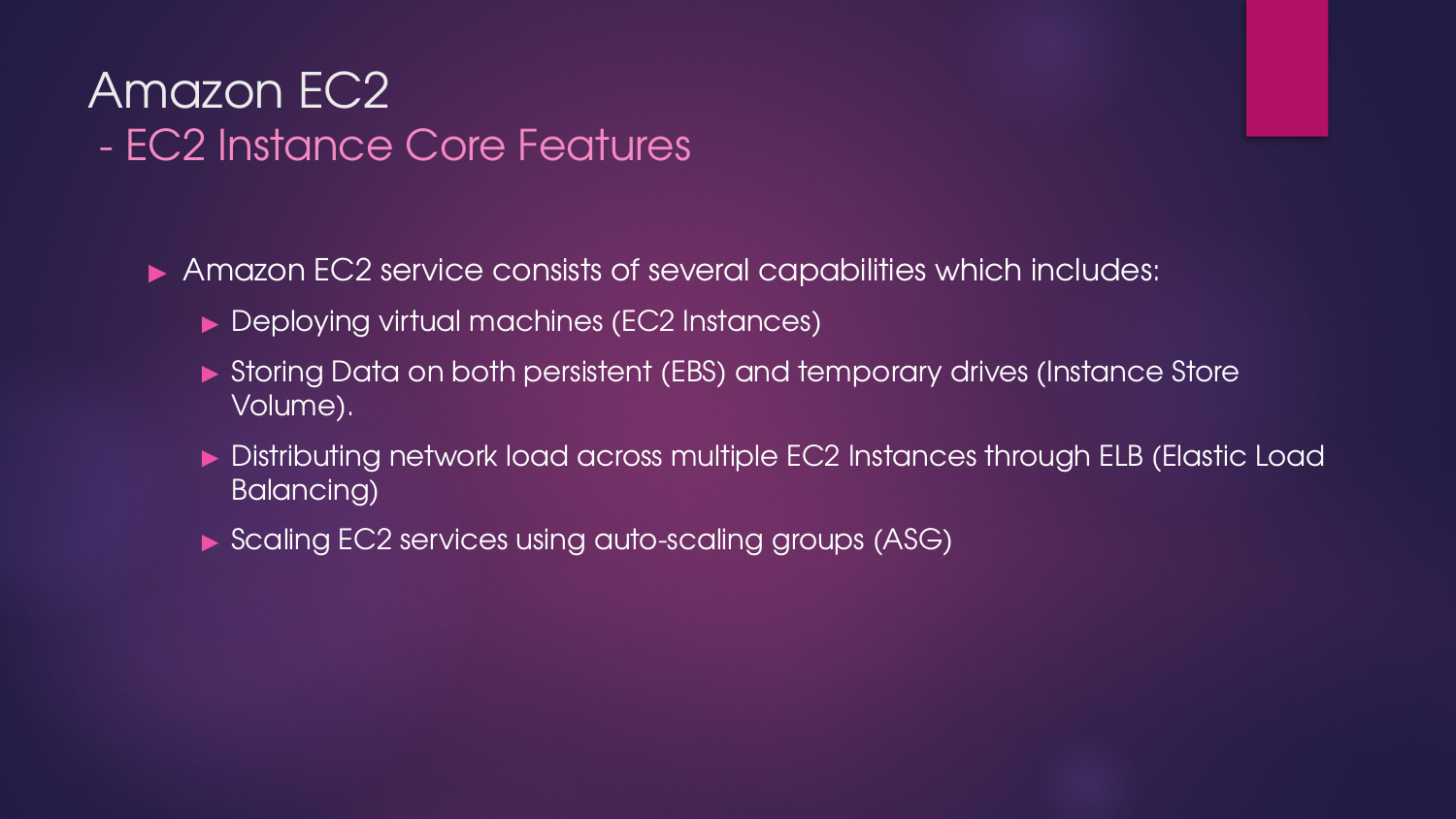

# Amazon EC2 - EC2 Instance Core Features
Amazon EC2 service consists of several capabilities which includes:
Deploying virtual machines (EC2 Instances)
Storing Data on both persistent (EBS) and temporary drives (Instance Store Volume).
Distributing network load across multiple EC2 Instances through ELB (Elastic Load Balancing)
Scaling EC2 services using auto-scaling groups (ASG)